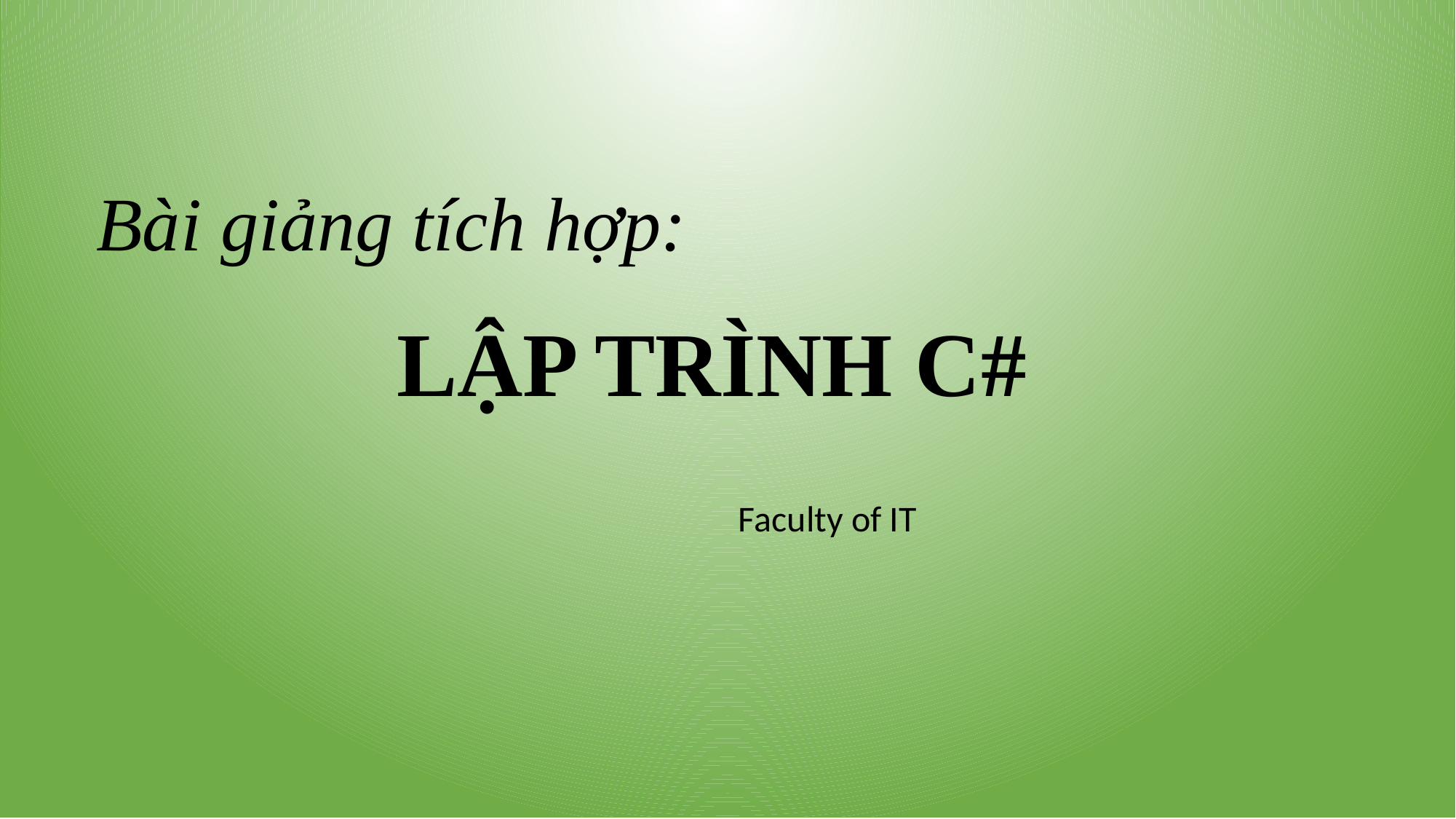

Bài giảng tích hợp:

LẬP TRÌNH C#
Faculty of IT